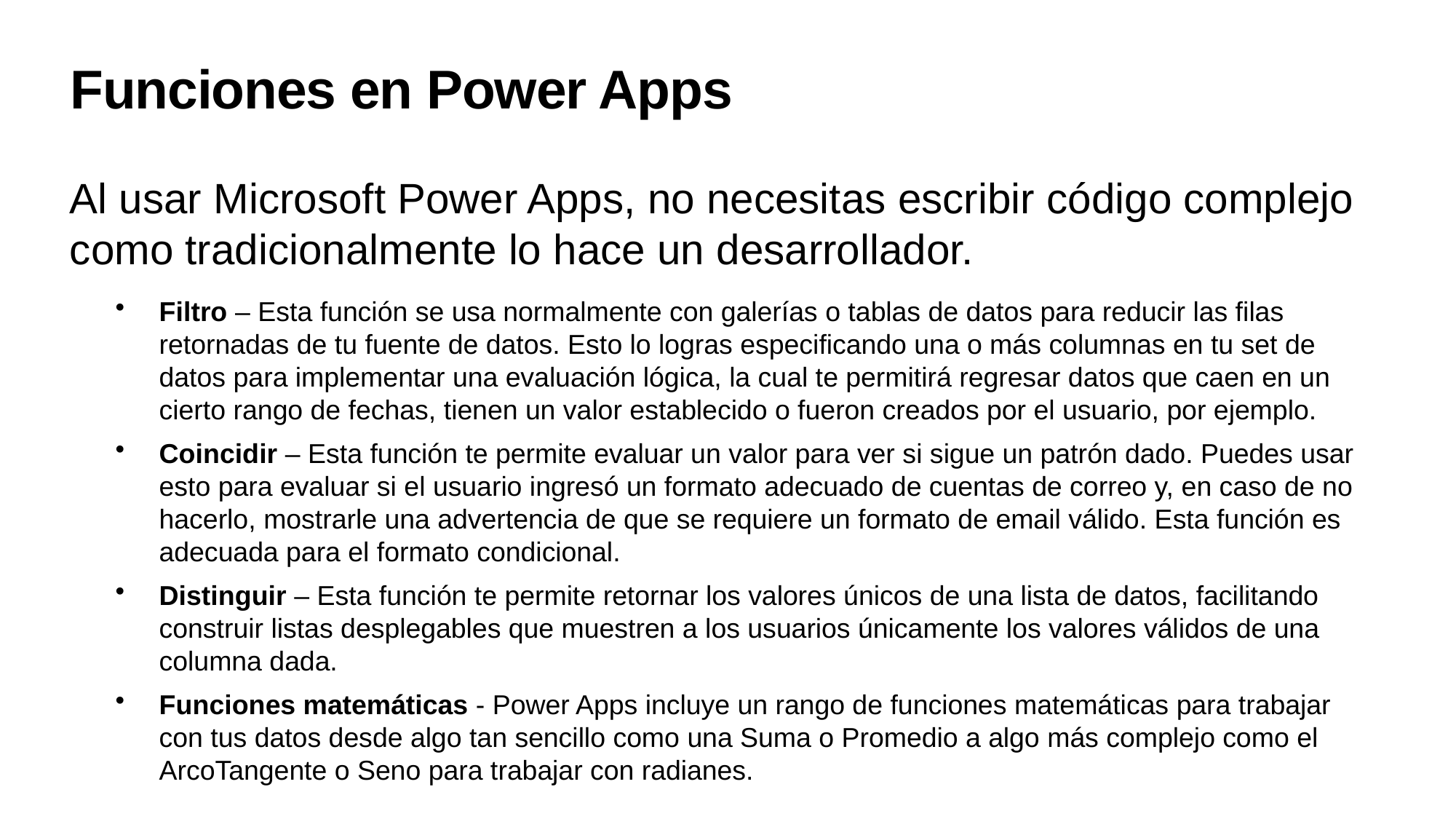

# Funciones en Power Apps
Al usar Microsoft Power Apps, no necesitas escribir código complejo como tradicionalmente lo hace un desarrollador.
Filtro – Esta función se usa normalmente con galerías o tablas de datos para reducir las filas retornadas de tu fuente de datos. Esto lo logras especificando una o más columnas en tu set de datos para implementar una evaluación lógica, la cual te permitirá regresar datos que caen en un cierto rango de fechas, tienen un valor establecido o fueron creados por el usuario, por ejemplo.
Coincidir – Esta función te permite evaluar un valor para ver si sigue un patrón dado. Puedes usar esto para evaluar si el usuario ingresó un formato adecuado de cuentas de correo y, en caso de no hacerlo, mostrarle una advertencia de que se requiere un formato de email válido. Esta función es adecuada para el formato condicional.
Distinguir – Esta función te permite retornar los valores únicos de una lista de datos, facilitando construir listas desplegables que muestren a los usuarios únicamente los valores válidos de una columna dada.
Funciones matemáticas - Power Apps incluye un rango de funciones matemáticas para trabajar con tus datos desde algo tan sencillo como una Suma o Promedio a algo más complejo como el ArcoTangente o Seno para trabajar con radianes.